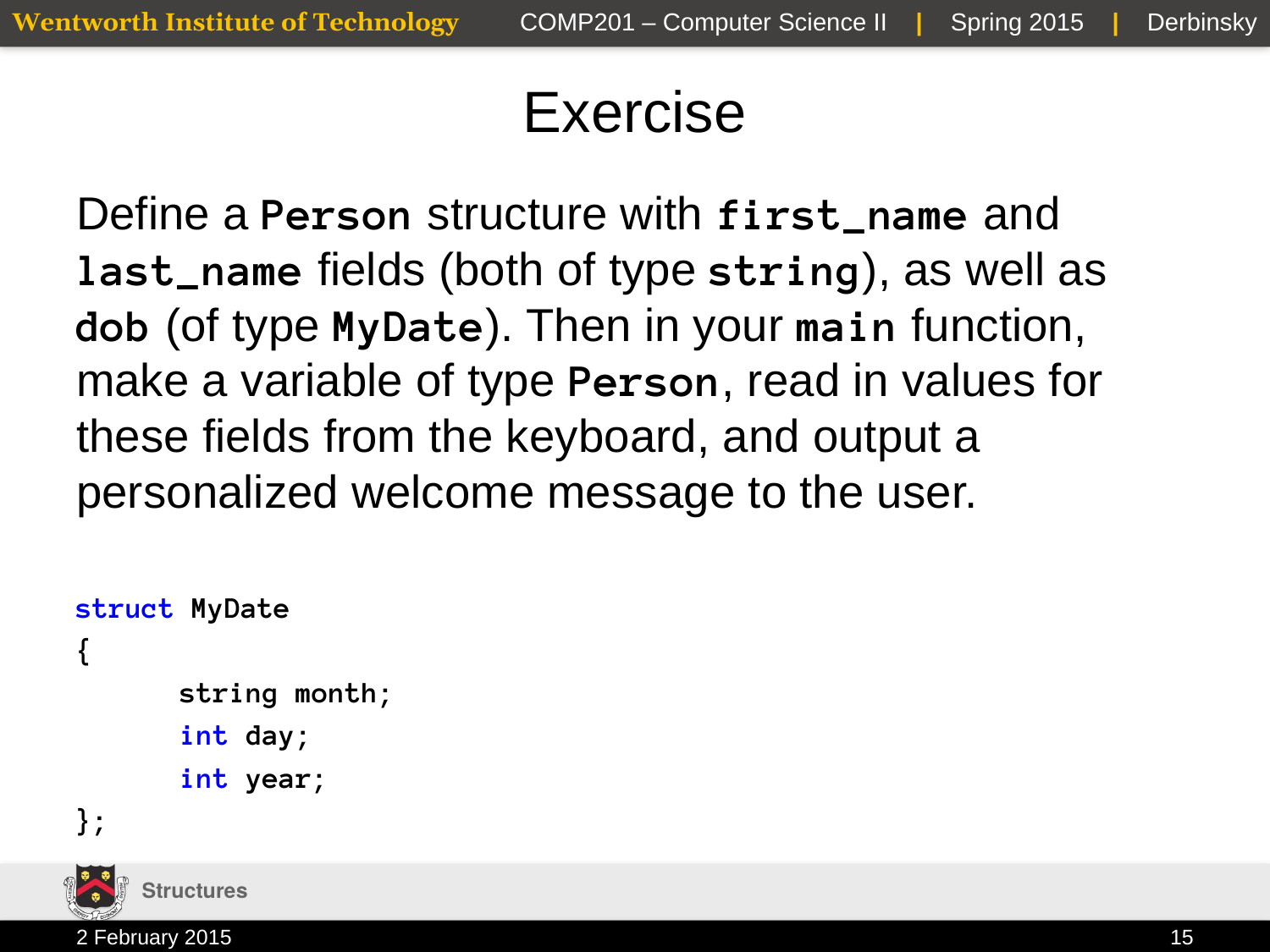

# Exercise
Define a Person structure with first_name and last_name fields (both of type string), as well as dob (of type MyDate). Then in your main function, make a variable of type Person, read in values for these fields from the keyboard, and output a personalized welcome message to the user.

struct MyDate
{
	string month;
	int day;
	int year;
};

Structures
2 February 2015
15